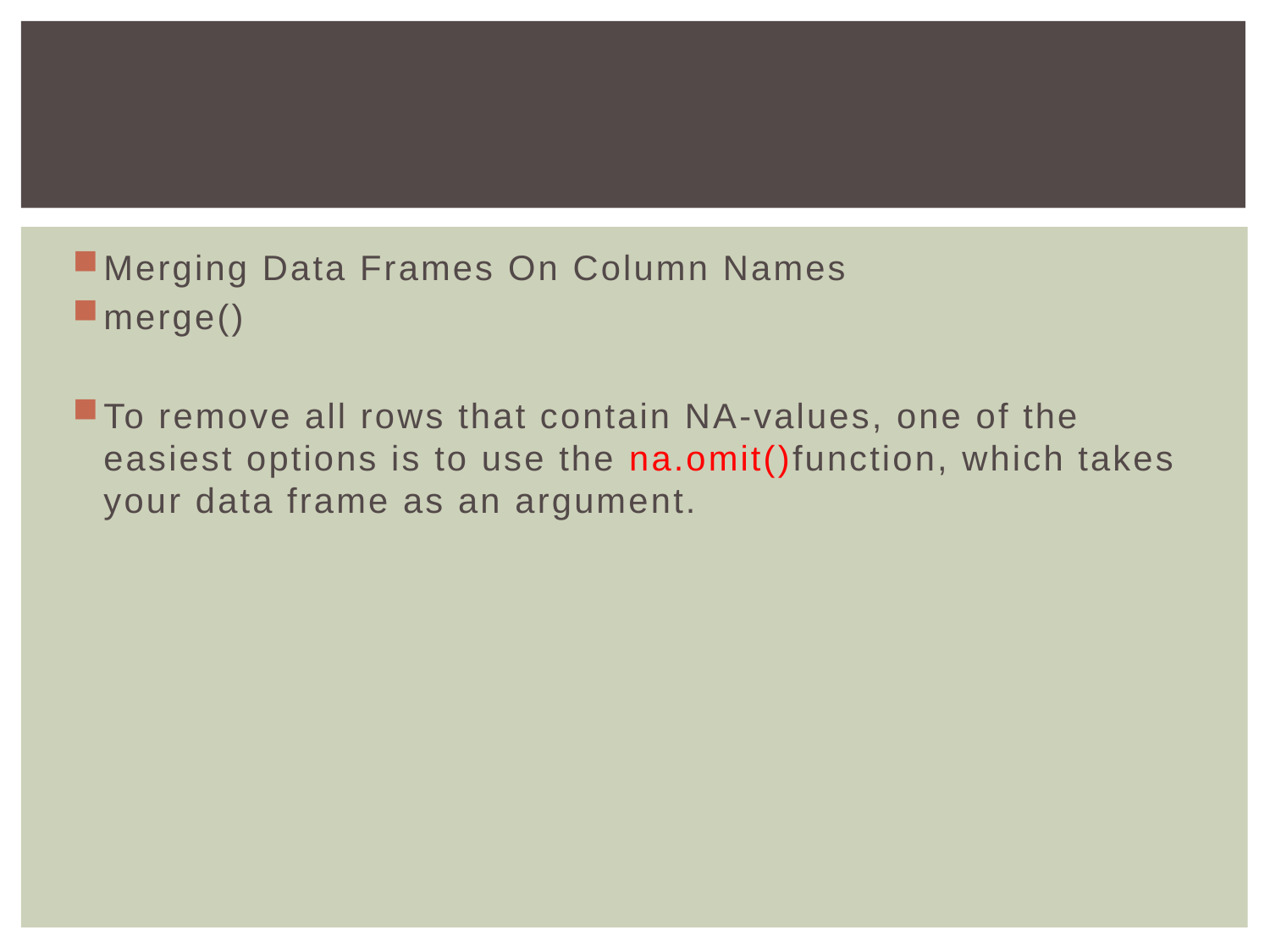

#
Merging Data Frames On Column Names
merge()

To remove all rows that contain NA-values, one of the easiest options is to use the na.omit()function, which takes your data frame as an argument.